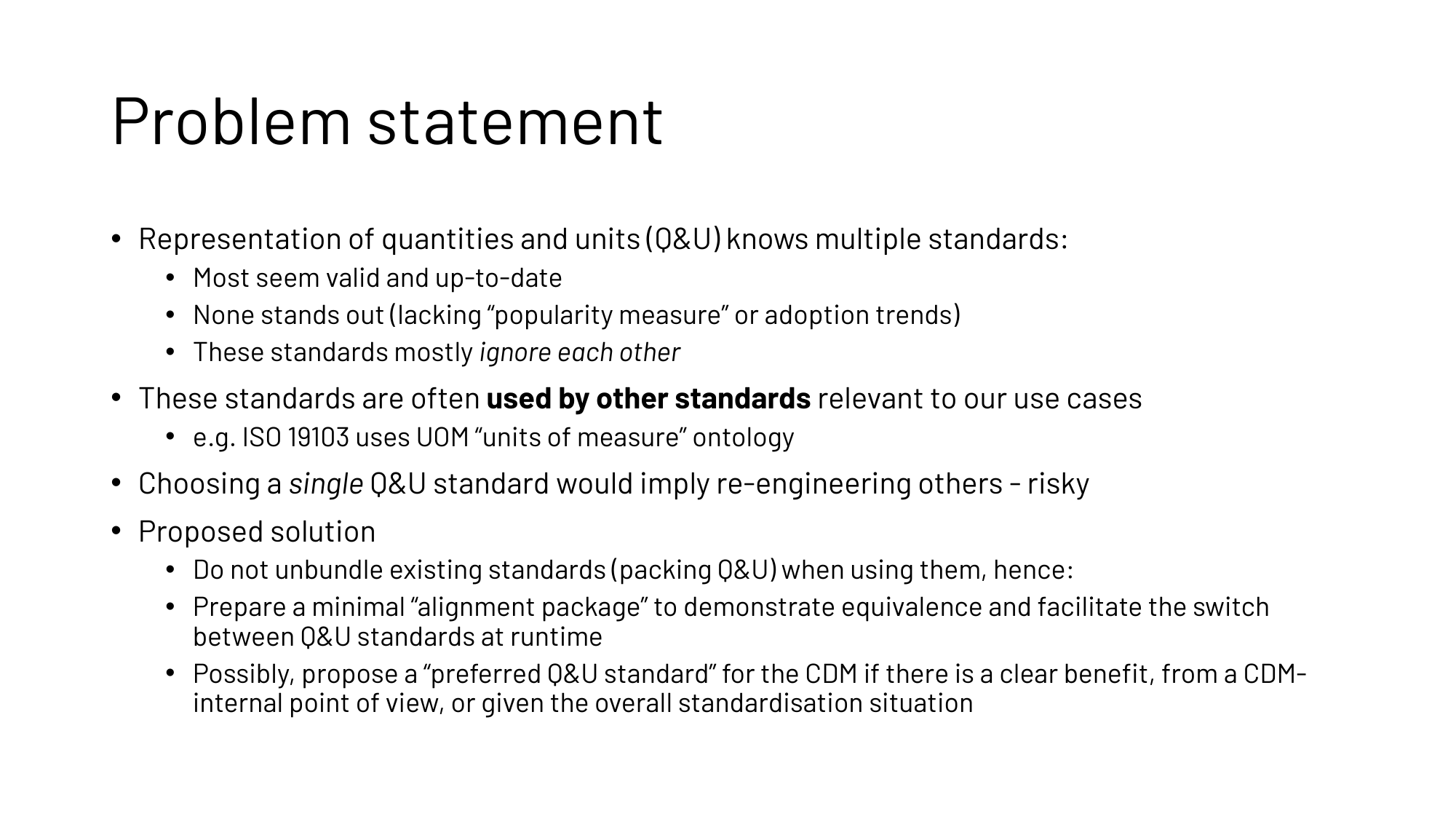

# Problem statement
Representation of quantities and units (Q&U) knows multiple standards:
Most seem valid and up-to-date
None stands out (lacking “popularity measure” or adoption trends)
These standards mostly ignore each other
These standards are often used by other standards relevant to our use cases
e.g. ISO 19103 uses UOM “units of measure” ontology
Choosing a single Q&U standard would imply re-engineering others - risky
Proposed solution
Do not unbundle existing standards (packing Q&U) when using them, hence:
Prepare a minimal “alignment package” to demonstrate equivalence and facilitate the switch between Q&U standards at runtime
Possibly, propose a “preferred Q&U standard” for the CDM if there is a clear benefit, from a CDM-internal point of view, or given the overall standardisation situation